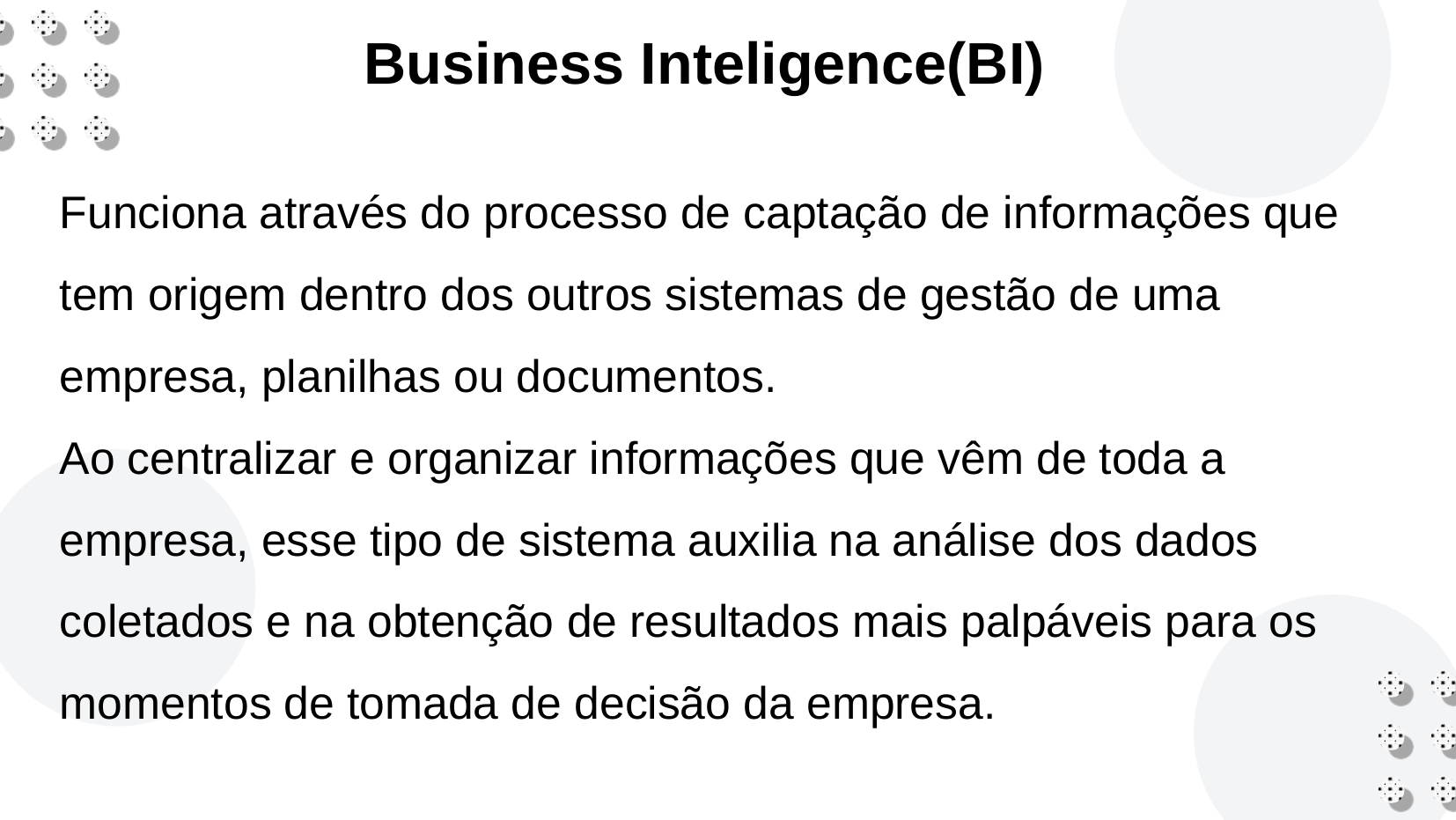

Business Inteligence(BI)
Funciona através do processo de captação de informações que tem origem dentro dos outros sistemas de gestão de uma empresa, planilhas ou documentos.
Ao centralizar e organizar informações que vêm de toda a empresa, esse tipo de sistema auxilia na análise dos dados coletados e na obtenção de resultados mais palpáveis para os momentos de tomada de decisão da empresa.